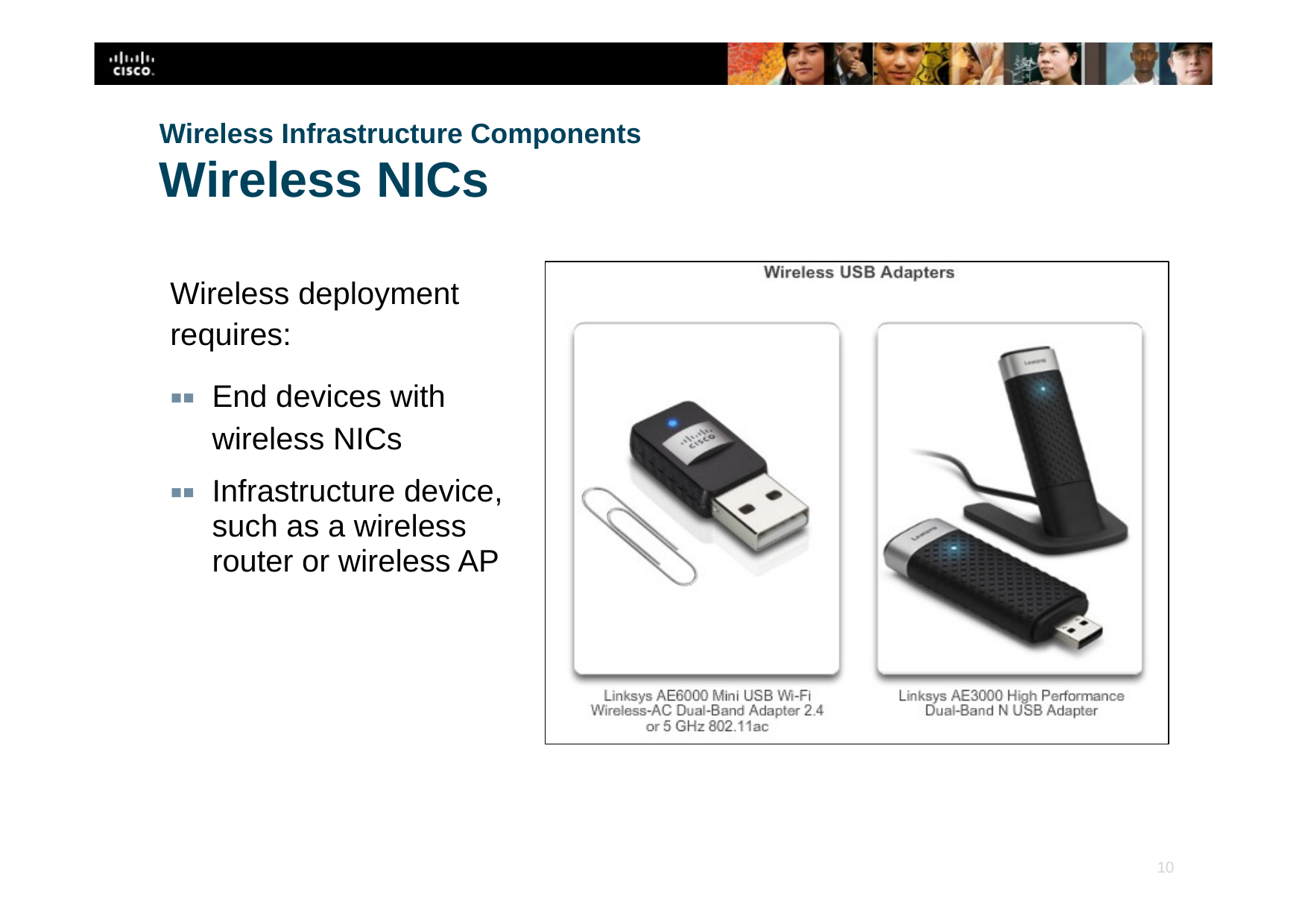

Wireless Infrastructure Components
# Wireless NICs

Wireless deployment requires:
▪▪	End devices with wireless NICs
▪▪	Infrastructure device, such as a wireless router or wireless AP
10